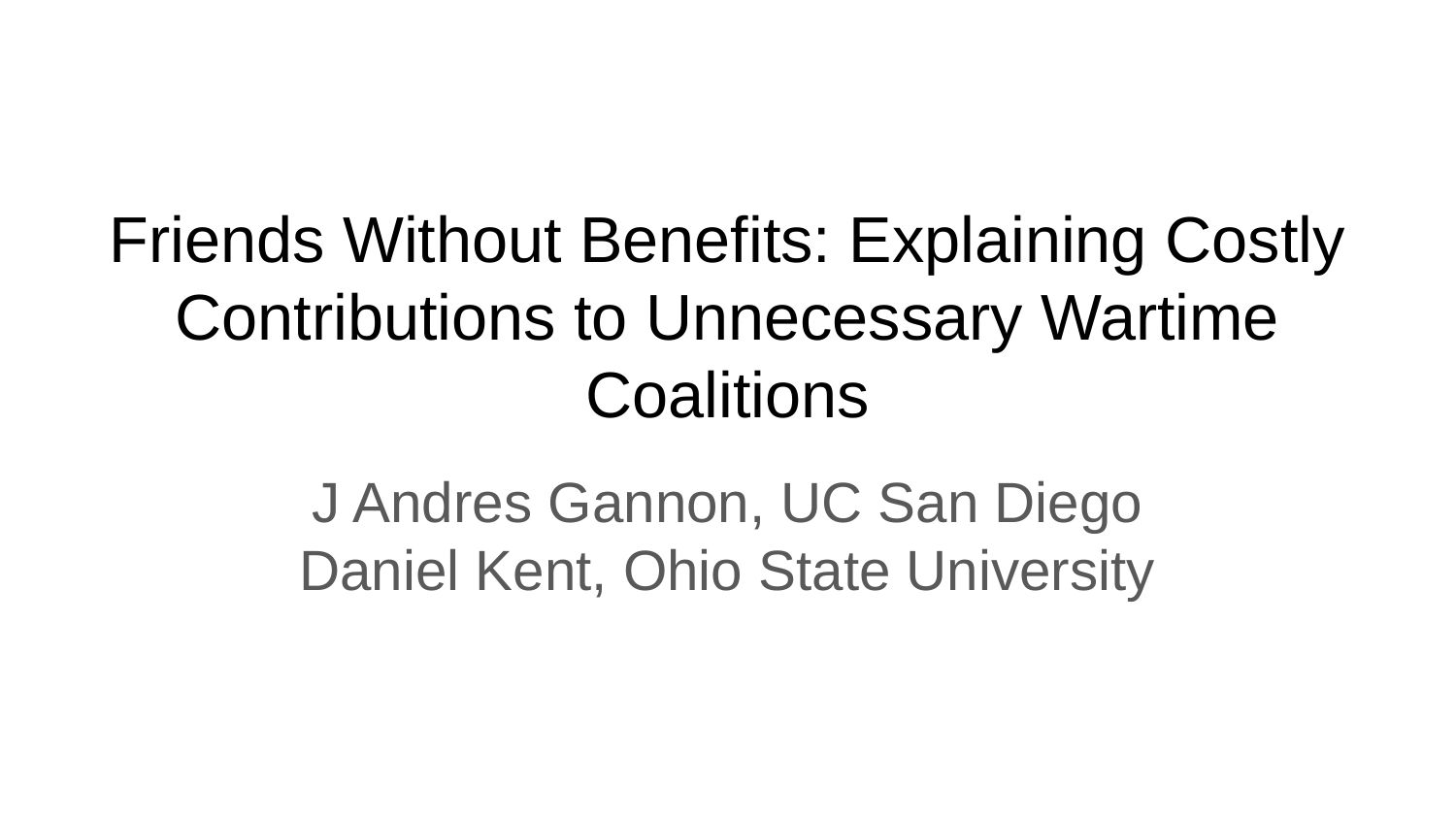

# Friends Without Benefits: Explaining Costly
Contributions to Unnecessary Wartime Coalitions
J Andres Gannon, UC San Diego
Daniel Kent, Ohio State University